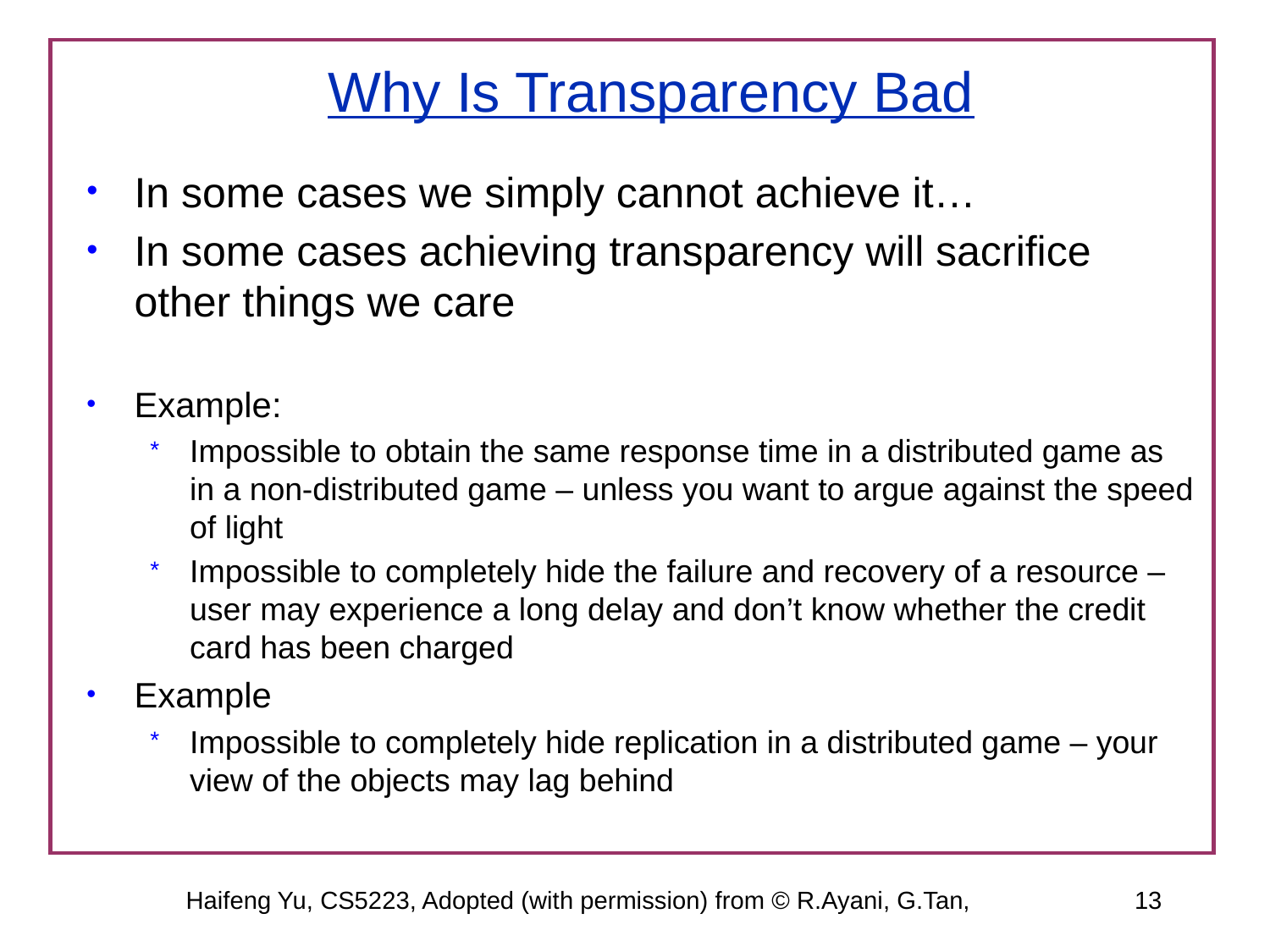

# Why Is Transparency Bad
In some cases we simply cannot achieve it…
In some cases achieving transparency will sacrifice other things we care

Example:
Impossible to obtain the same response time in a distributed game as in a non-distributed game – unless you want to argue against the speed of light
Impossible to completely hide the failure and recovery of a resource – user may experience a long delay and don’t know whether the credit card has been charged
Example
Impossible to completely hide replication in a distributed game – your view of the objects may lag behind
Haifeng Yu, CS5223, Adopted (with permission) from © R.Ayani, G.Tan,
13